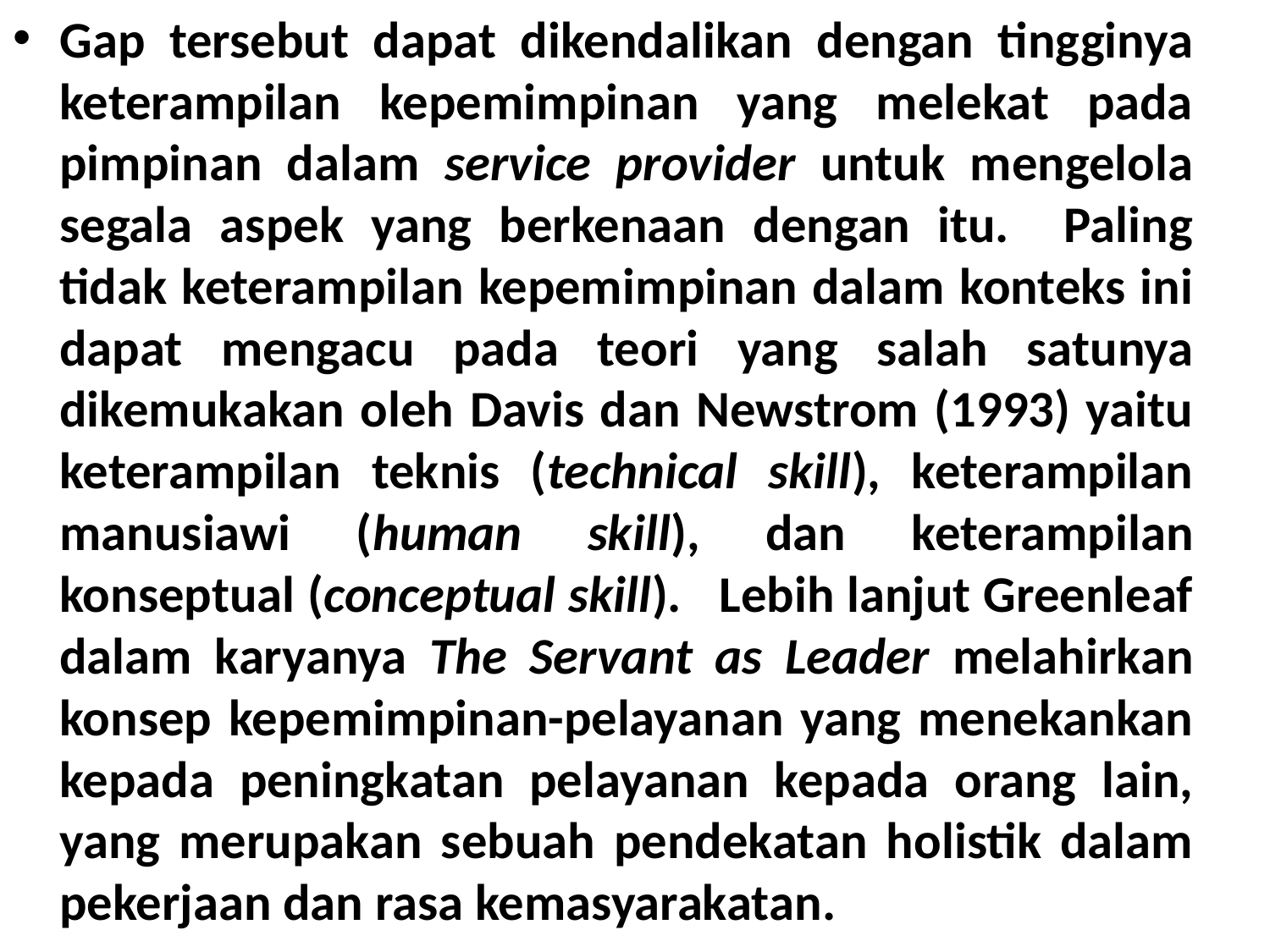

Gap tersebut dapat dikendalikan dengan tingginya keterampilan kepemimpinan yang melekat pada pimpinan dalam service provider untuk mengelola segala aspek yang berkenaan dengan itu.  Paling tidak keterampilan kepemimpinan dalam konteks ini dapat mengacu pada teori yang salah satunya dikemukakan oleh Davis dan Newstrom (1993) yaitu keterampilan teknis (technical skill), keterampilan manusiawi (human skill), dan keterampilan konseptual (conceptual skill).   Lebih lanjut Greenleaf dalam karyanya The Servant as Leader melahirkan konsep kepemimpinan-pelayanan yang menekankan kepada peningkatan pelayanan kepada orang lain, yang merupakan sebuah pendekatan holistik dalam pekerjaan dan rasa kemasyarakatan.